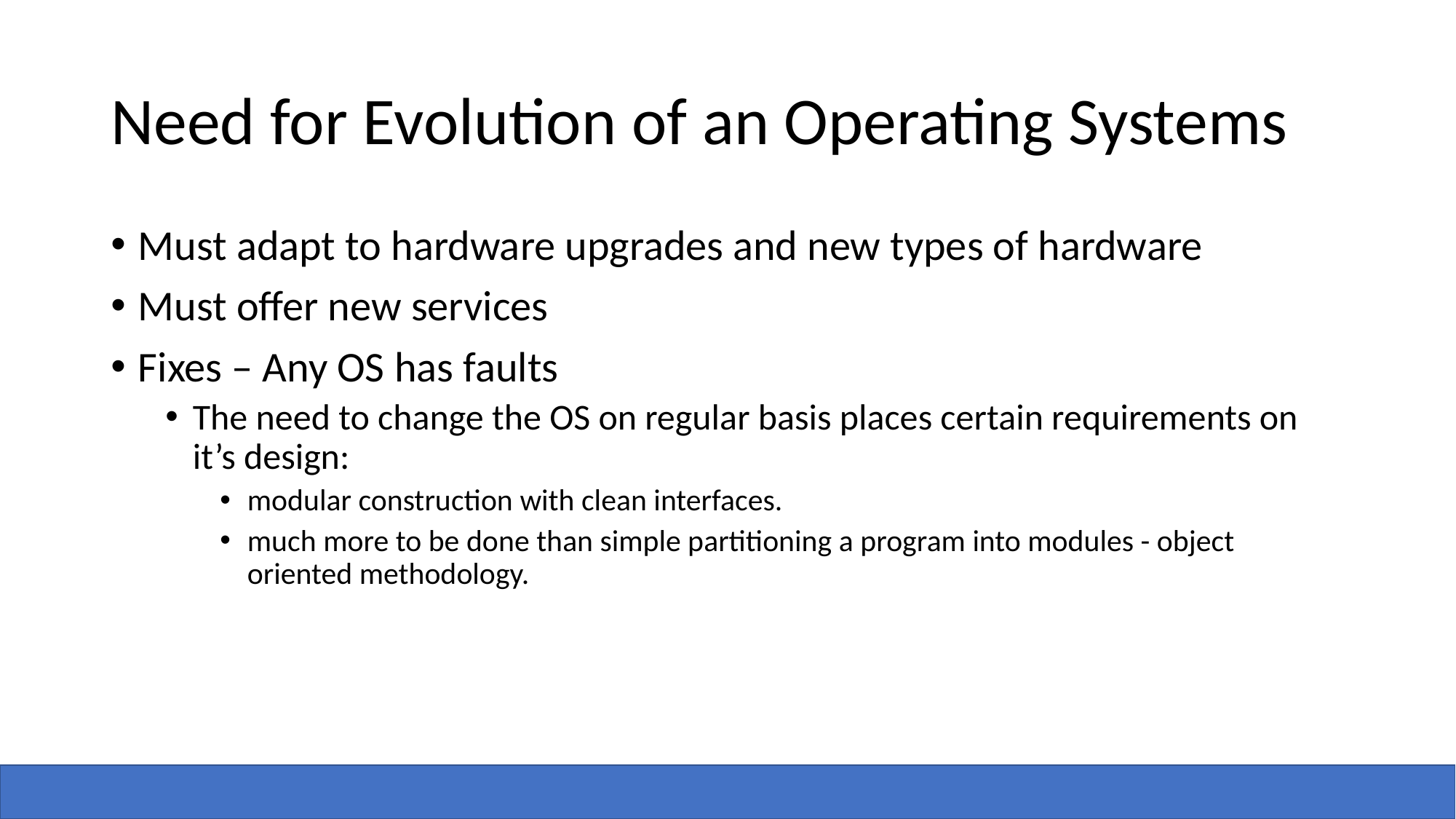

# Need for Evolution of an Operating Systems
Must adapt to hardware upgrades and new types of hardware
Must offer new services
Fixes – Any OS has faults
The need to change the OS on regular basis places certain requirements on it’s design:
modular construction with clean interfaces.
much more to be done than simple partitioning a program into modules - object oriented methodology.